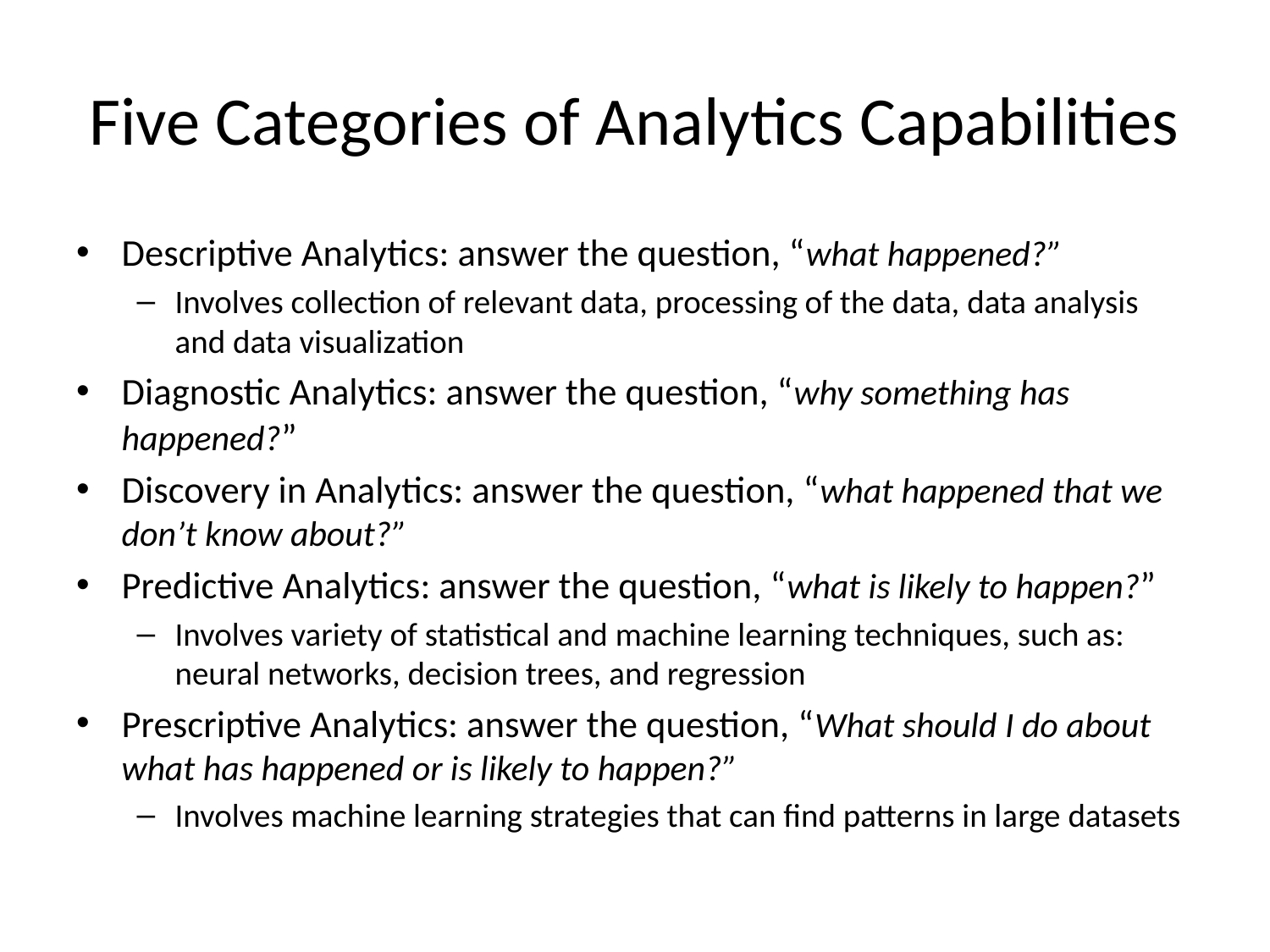

# Five Categories of Analytics Capabilities
Descriptive Analytics: answer the question, “what happened?”
Involves collection of relevant data, processing of the data, data analysis and data visualization
Diagnostic Analytics: answer the question, “why something has happened?”
Discovery in Analytics: answer the question, “what happened that we don’t know about?”
Predictive Analytics: answer the question, “what is likely to happen?”
Involves variety of statistical and machine learning techniques, such as: neural networks, decision trees, and regression
Prescriptive Analytics: answer the question, “What should I do about what has happened or is likely to happen?”
Involves machine learning strategies that can find patterns in large datasets